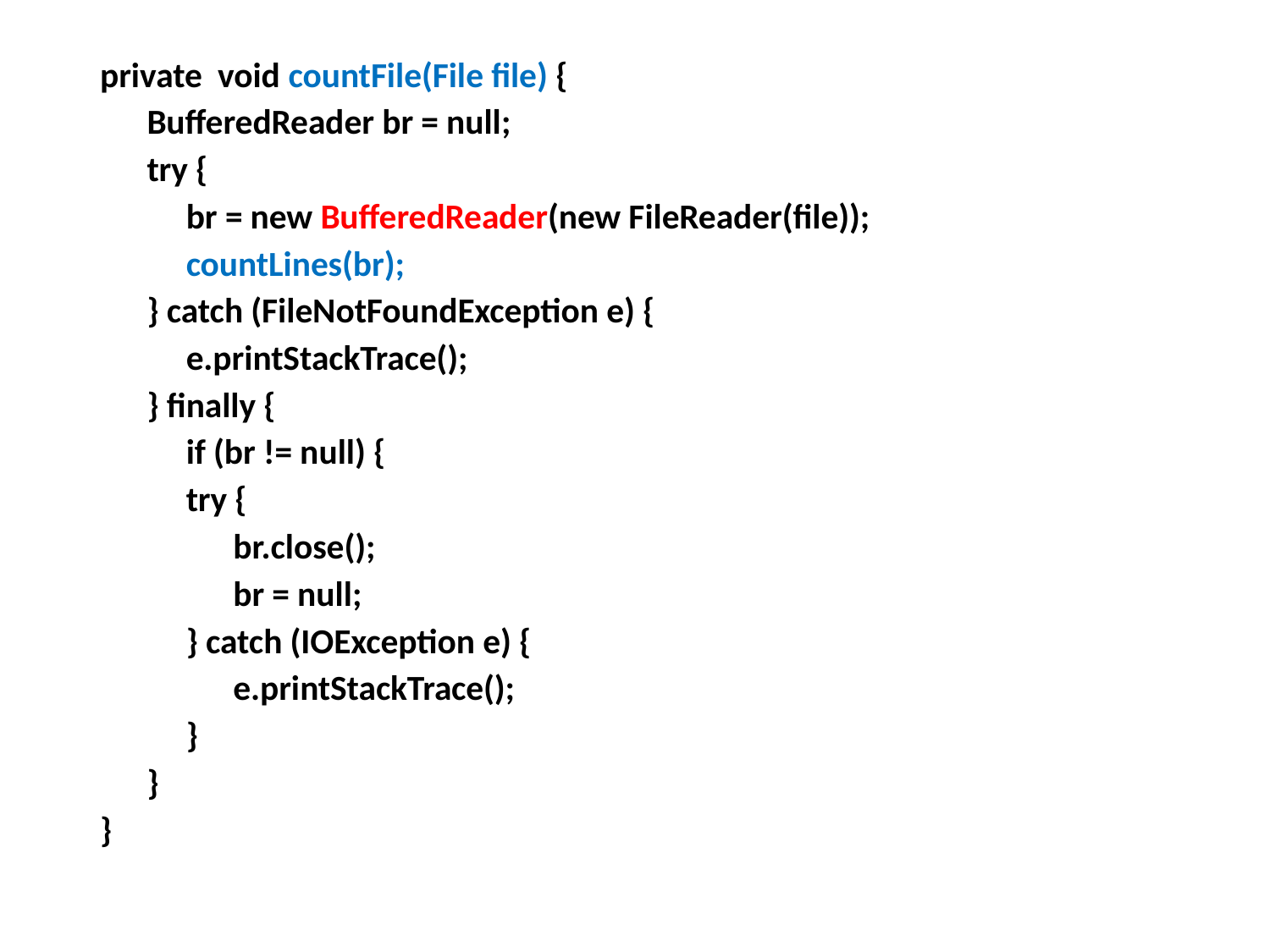

private  void countFile(File file) {
      BufferedReader br = null;
      try {
           br = new BufferedReader(new FileReader(file));
           countLines(br);
      } catch (FileNotFoundException e) {
           e.printStackTrace();
      } finally {
           if (br != null) {
           try {
                 br.close();
                 br = null;
           } catch (IOException e) {
                 e.printStackTrace();
           }
      }
}